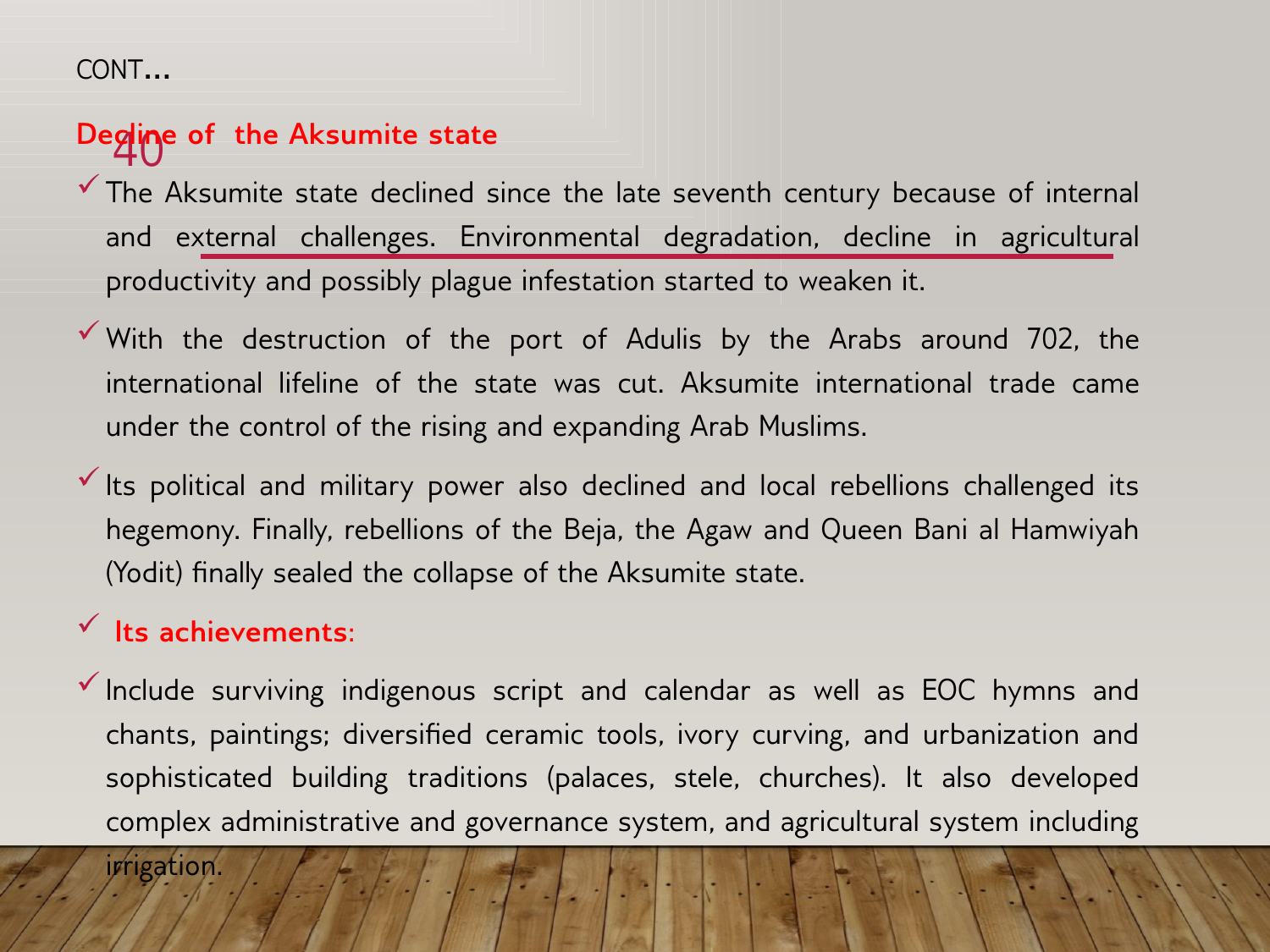

# Cont…
Decline of  the Aksumite state
The Aksumite state declined since the late seventh century because of internal and external challenges. Environmental degradation, decline in agricultural productivity and possibly plague infestation started to weaken it.
With the destruction of the port of Adulis by the Arabs around 702, the international lifeline of the state was cut. Aksumite international trade came under the control of the rising and expanding Arab Muslims.
Its political and military power also declined and local rebellions challenged its hegemony. Finally, rebellions of the Beja, the Agaw and Queen Bani al Hamwiyah (Yodit) finally sealed the collapse of the Aksumite state.
 Its achievements:
Include surviving indigenous script and calendar as well as EOC hymns and chants, paintings; diversified ceramic tools, ivory curving, and urbanization and sophisticated building traditions (palaces, stele, churches). It also developed complex administrative and governance system, and agricultural system including irrigation.
40